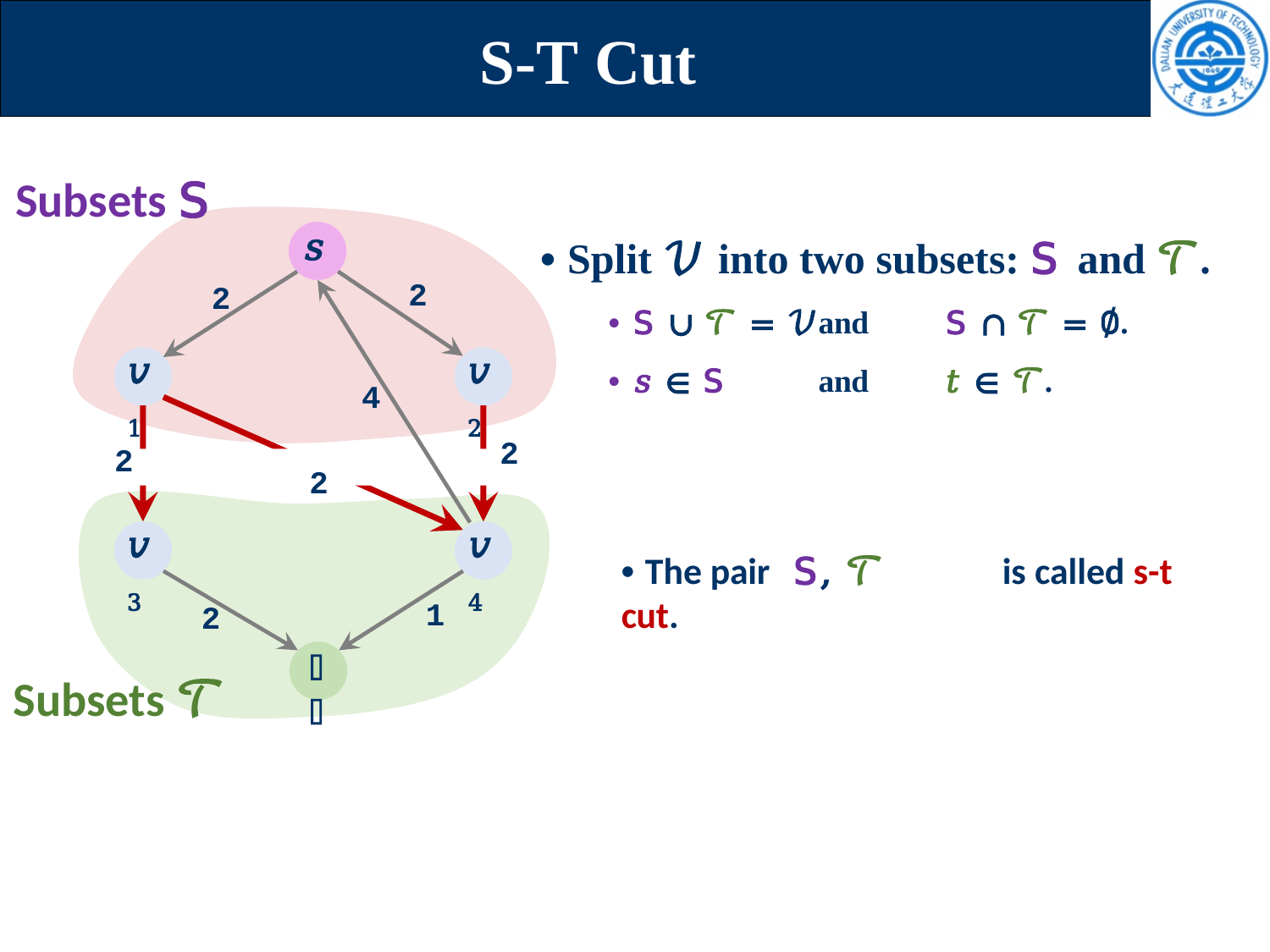

# S-T Cut
Subsets 𝖲
𝑠
  • Split 𝒱 into two subsets: 𝖲 and 𝒯.
     • 𝖲 ∪ 𝒯 = 𝒱	and	𝖲 ∩ 𝒯 = ∅.
     • 𝑠 ∈ 𝖲	and	𝑡 ∈ 𝒯.

2
2

𝑣1
𝑣2

4

2
2
2

𝑣3
𝑣4

• The pair	𝖲, 𝒯	is called s-t cut.
1
2
𝑡

Subsets 𝒯